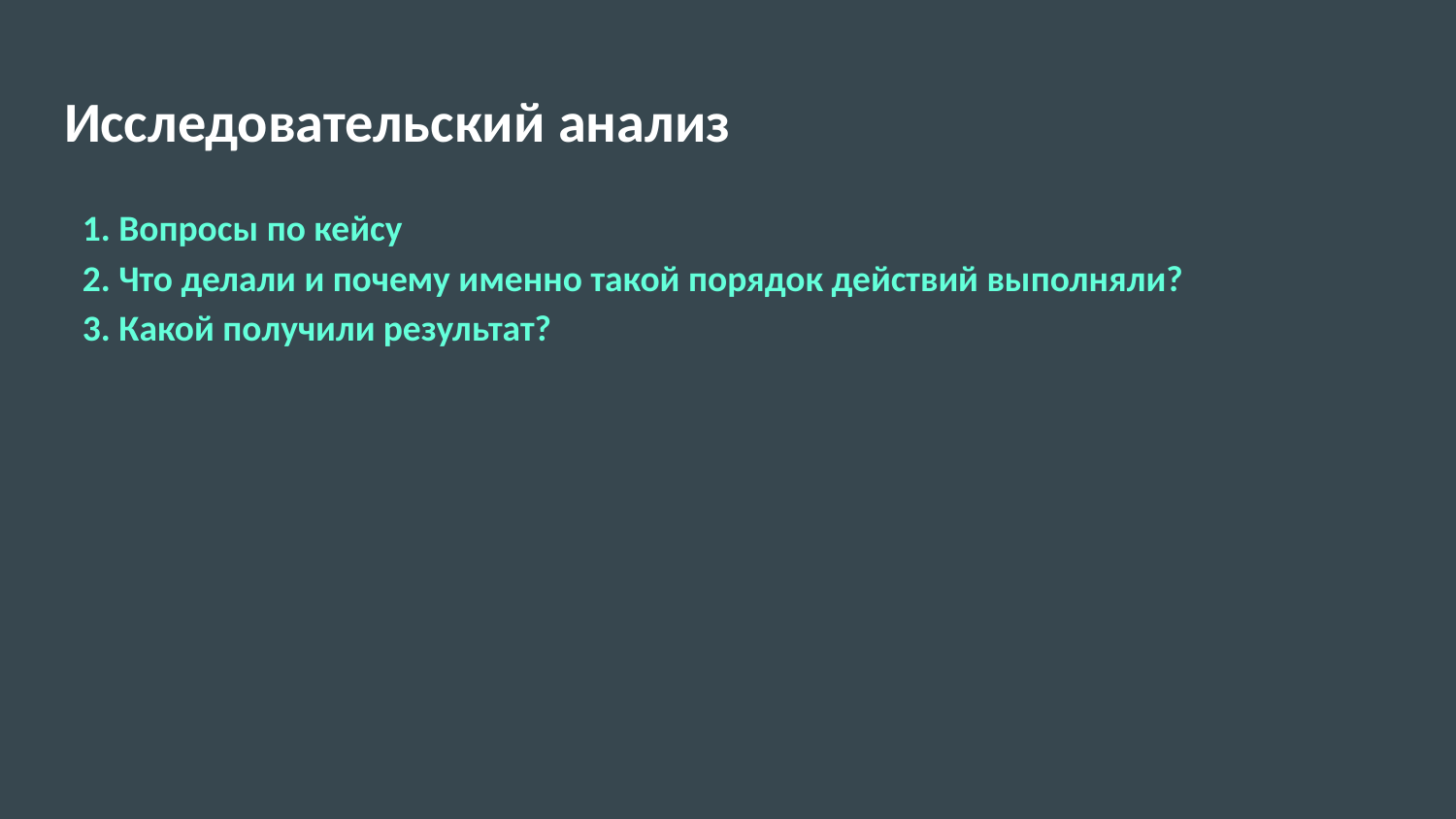

# Исследовательский анализ
1. Вопросы по кейсу
2. Что делали и почему именно такой порядок действий выполняли?
3. Какой получили результат?